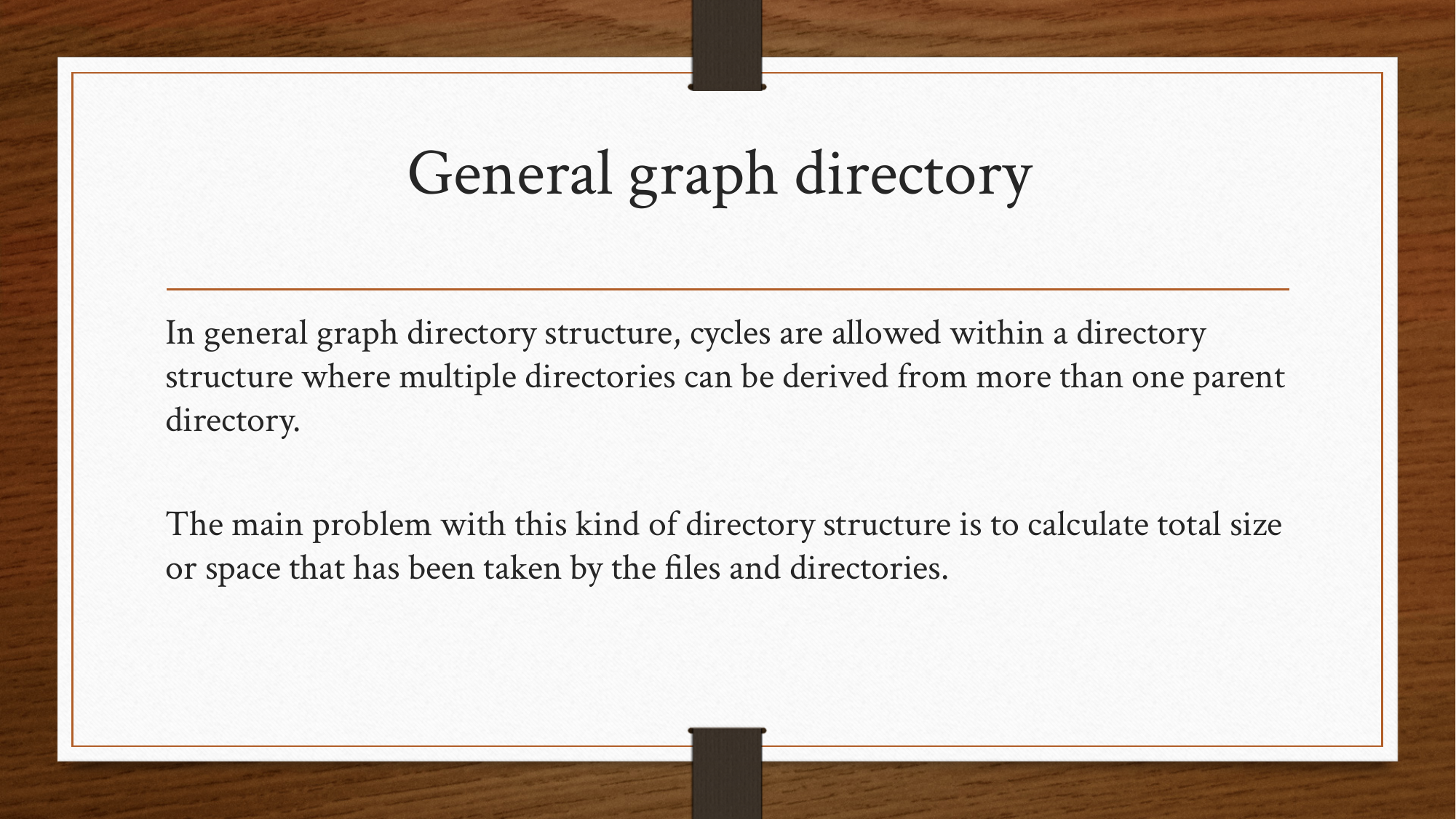

# General graph directory

In general graph directory structure, cycles are allowed within a directory structure where multiple directories can be derived from more than one parent directory.
The main problem with this kind of directory structure is to calculate total size or space that has been taken by the files and directories.